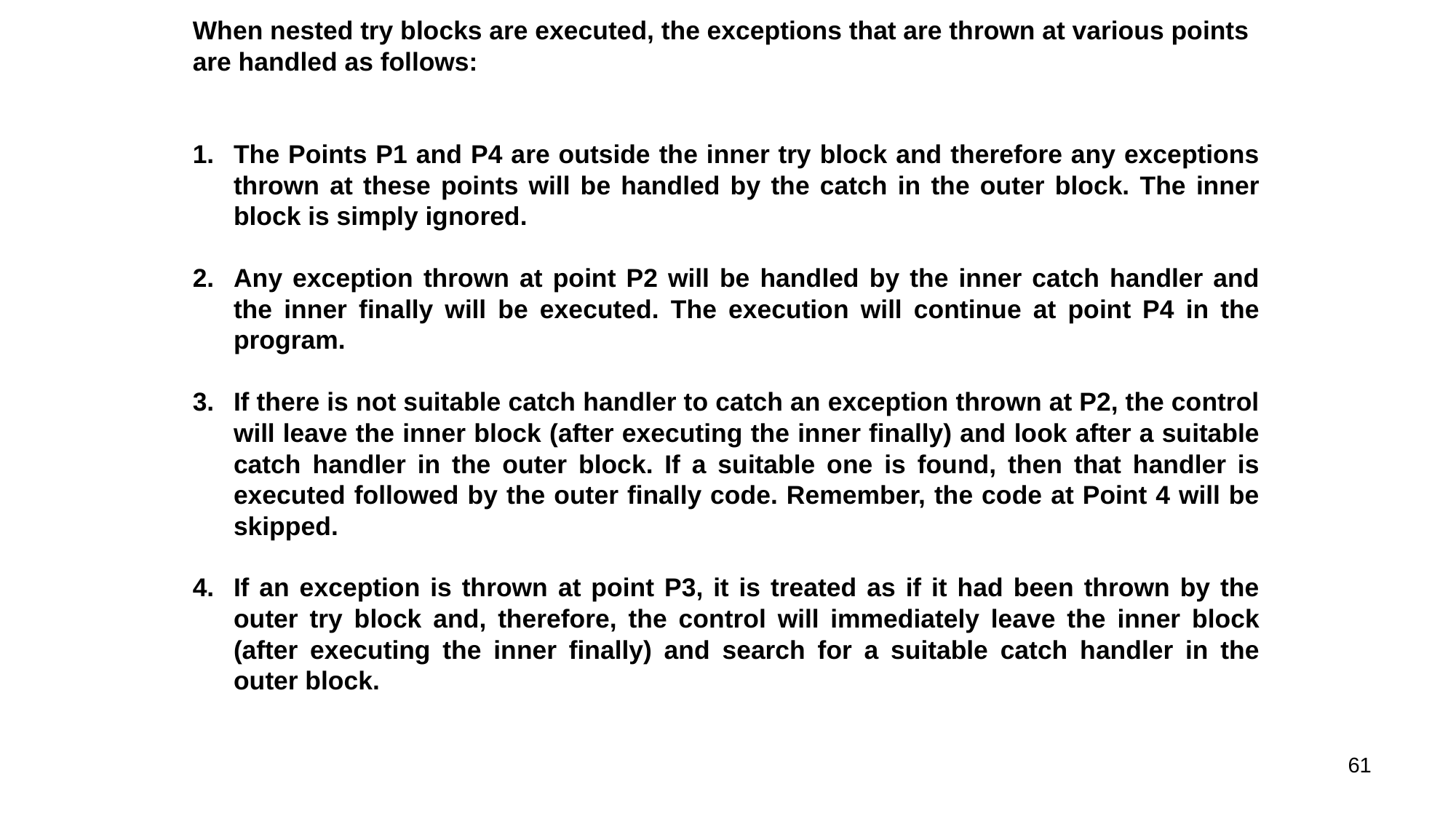

When nested try blocks are executed, the exceptions that are thrown at various points
are handled as follows:

The Points P1 and P4 are outside the inner try block and therefore any exceptions thrown at these points will be handled by the catch in the outer block. The inner block is simply ignored.

Any exception thrown at point P2 will be handled by the inner catch handler and the inner finally will be executed. The execution will continue at point P4 in the program.

If there is not suitable catch handler to catch an exception thrown at P2, the control will leave the inner block (after executing the inner finally) and look after a suitable catch handler in the outer block. If a suitable one is found, then that handler is executed followed by the outer finally code. Remember, the code at Point 4 will be skipped.

If an exception is thrown at point P3, it is treated as if it had been thrown by the outer try block and, therefore, the control will immediately leave the inner block (after executing the inner finally) and search for a suitable catch handler in the outer block.
61